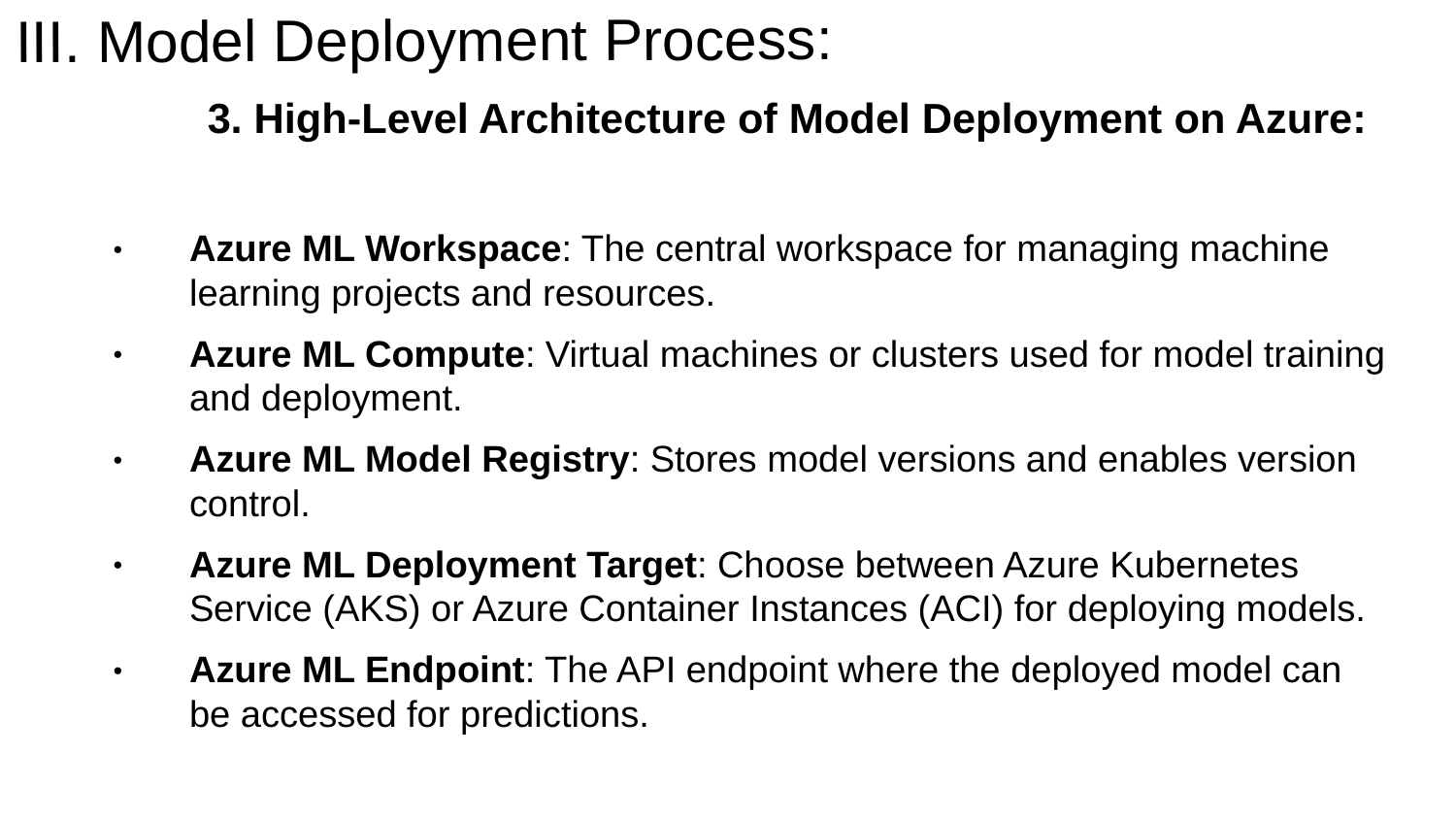

III. Model Deployment Process:
3. High-Level Architecture of Model Deployment on Azure:

Azure ML Workspace: The central workspace for managing machine learning projects and resources.
Azure ML Compute: Virtual machines or clusters used for model training and deployment.
Azure ML Model Registry: Stores model versions and enables version control.
Azure ML Deployment Target: Choose between Azure Kubernetes Service (AKS) or Azure Container Instances (ACI) for deploying models.
Azure ML Endpoint: The API endpoint where the deployed model can be accessed for predictions.